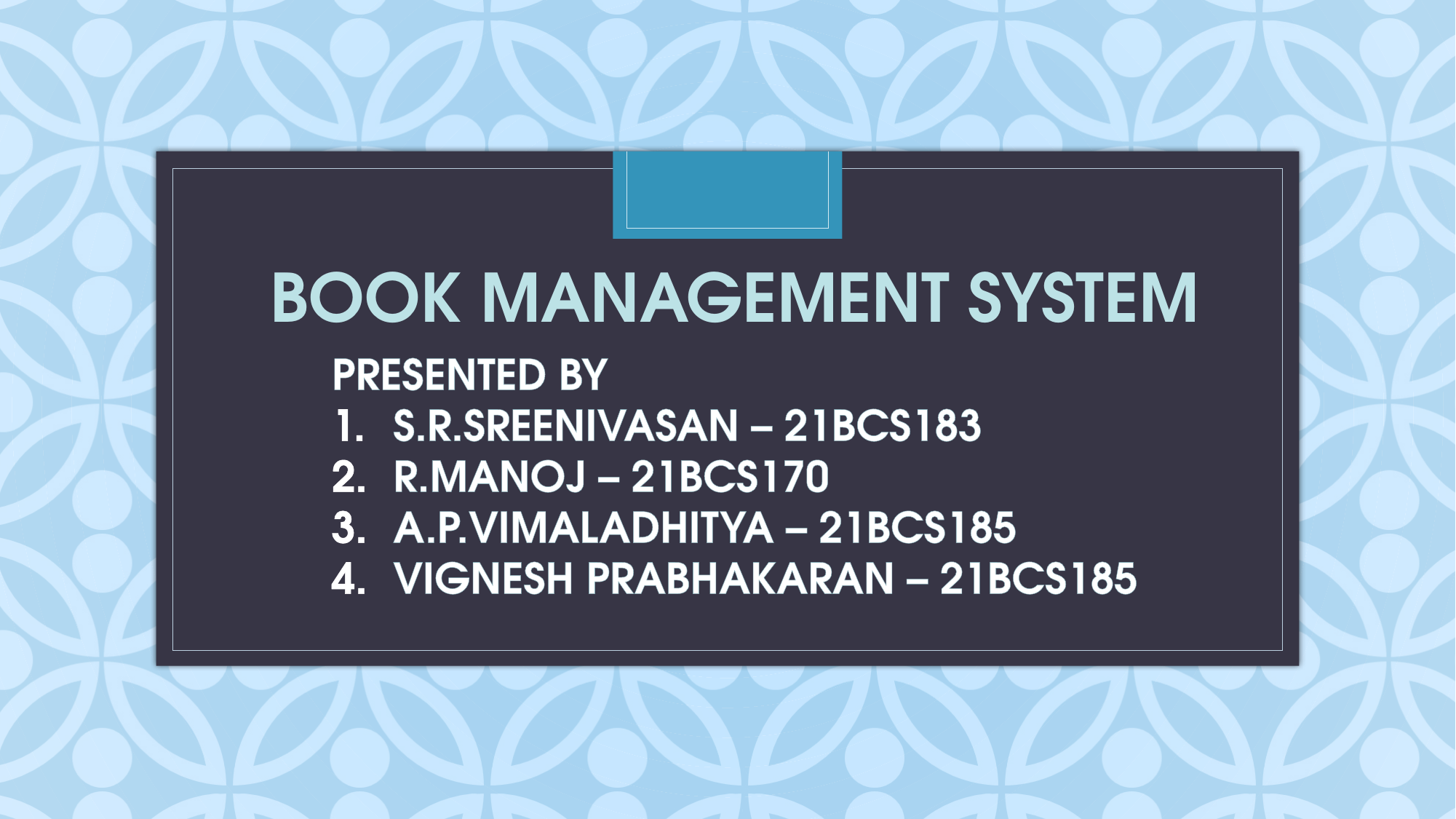

BOOK MANAGEMENT SYSTEM
PRESENTED BY
S.R.SREENIVASAN – 21BCS183
R.MANOJ – 21BCS170
A.P.VIMALADHITYA – 21BCS185
VIGNESH PRABHAKARAN – 21BCS185